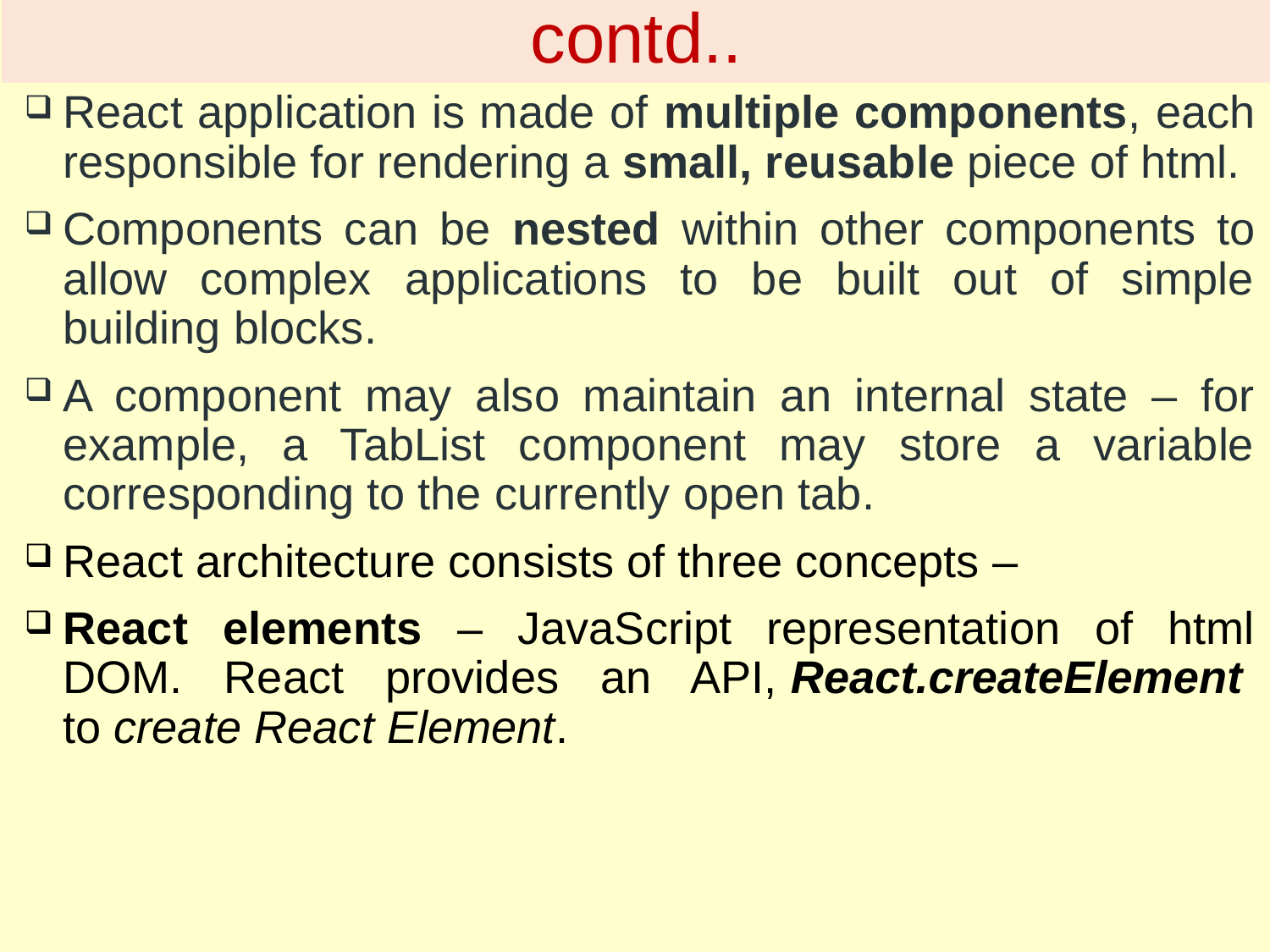

# contd..
React application is made of multiple components, each responsible for rendering a small, reusable piece of html.
Components can be nested within other components to allow complex applications to be built out of simple building blocks.
A component may also maintain an internal state – for example, a TabList component may store a variable corresponding to the currently open tab.
React architecture consists of three concepts –
React elements – JavaScript representation of html DOM. React provides an API, React.createElement  to create React Element.